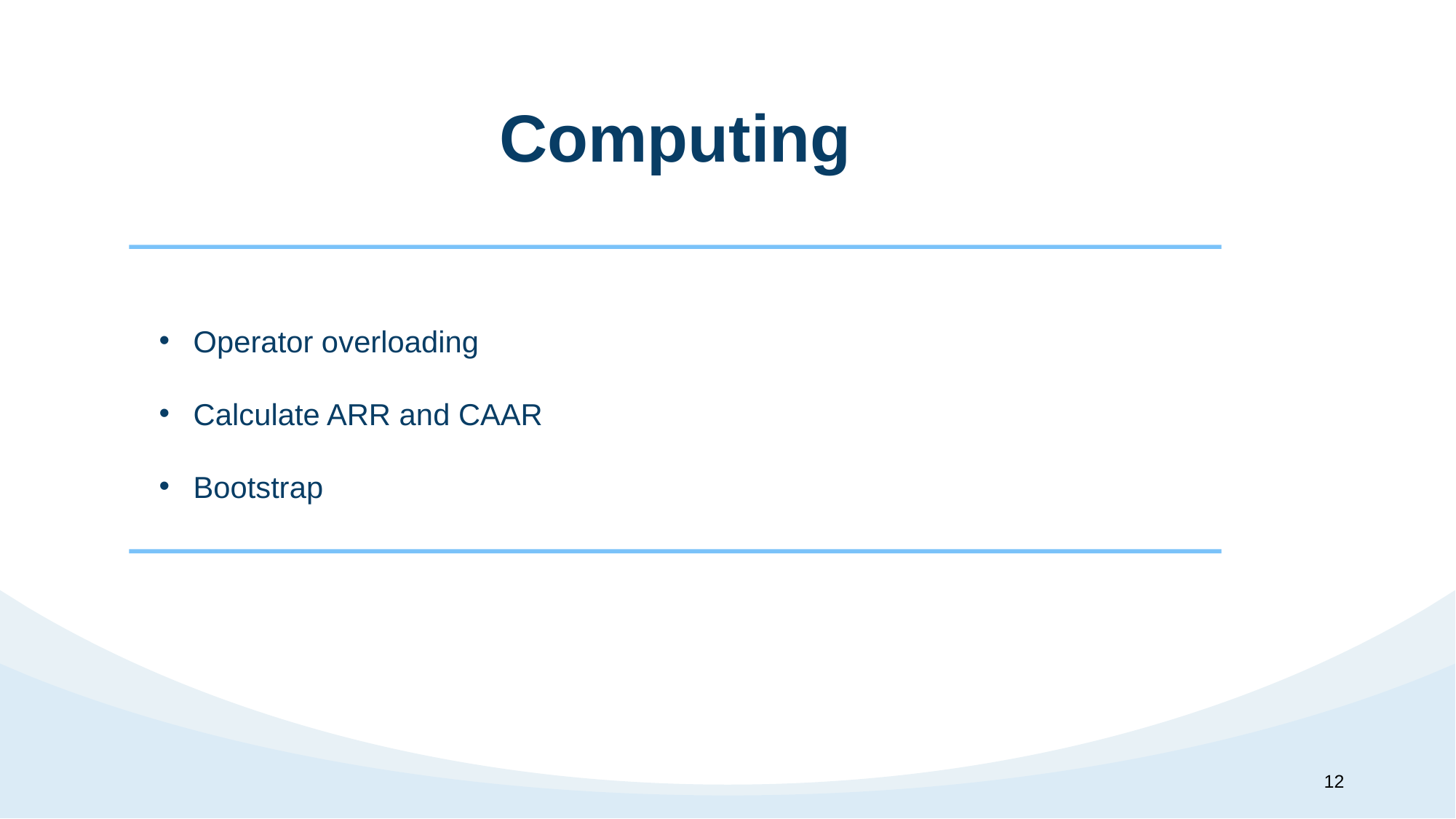

Computing

Operator overloading
Calculate ARR and CAAR
Bootstrap

12